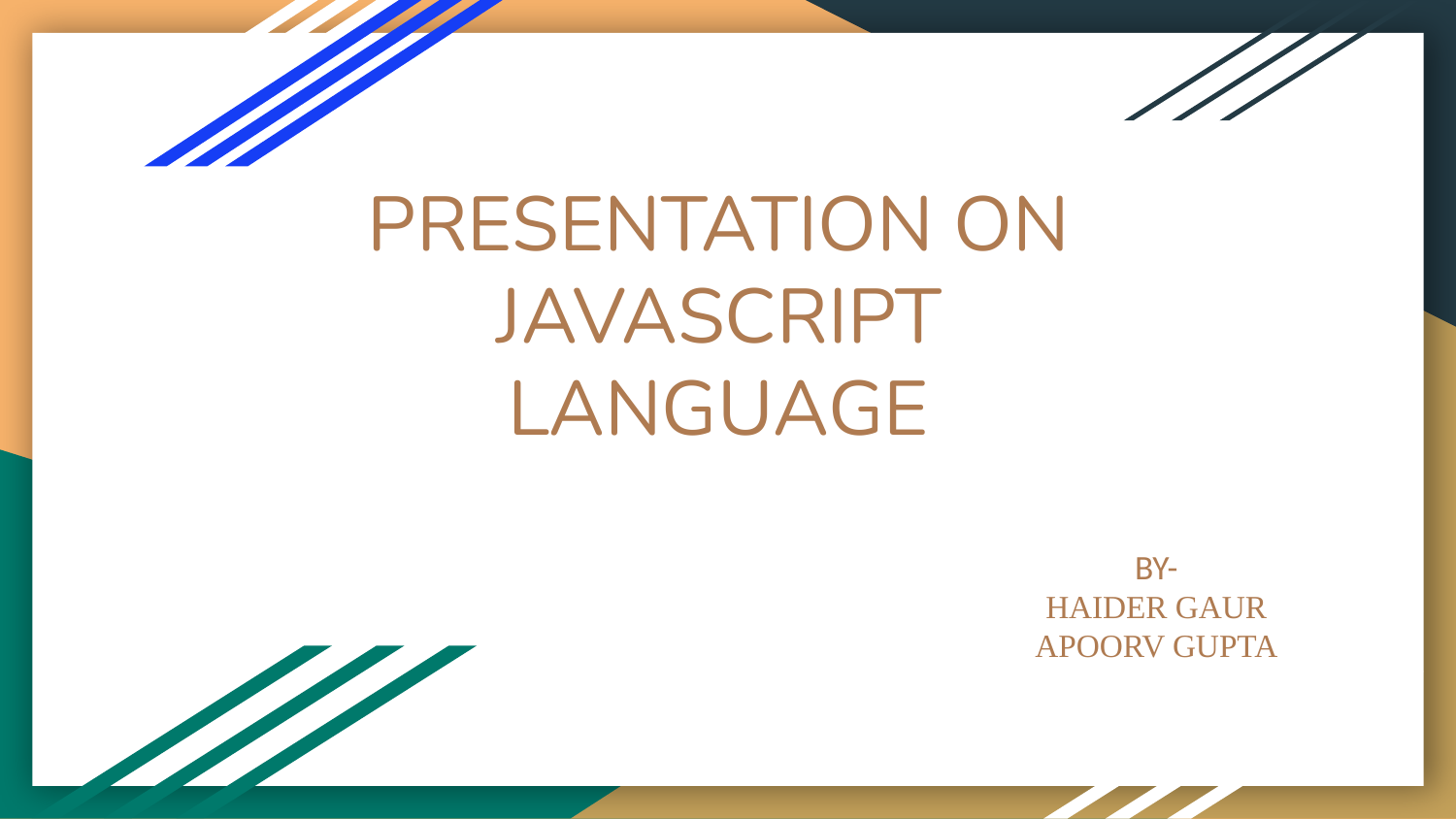

# PRESENTATION ON JAVASCRIPT LANGUAGE
BY-
HAIDER GAUR
APOORV GUPTA